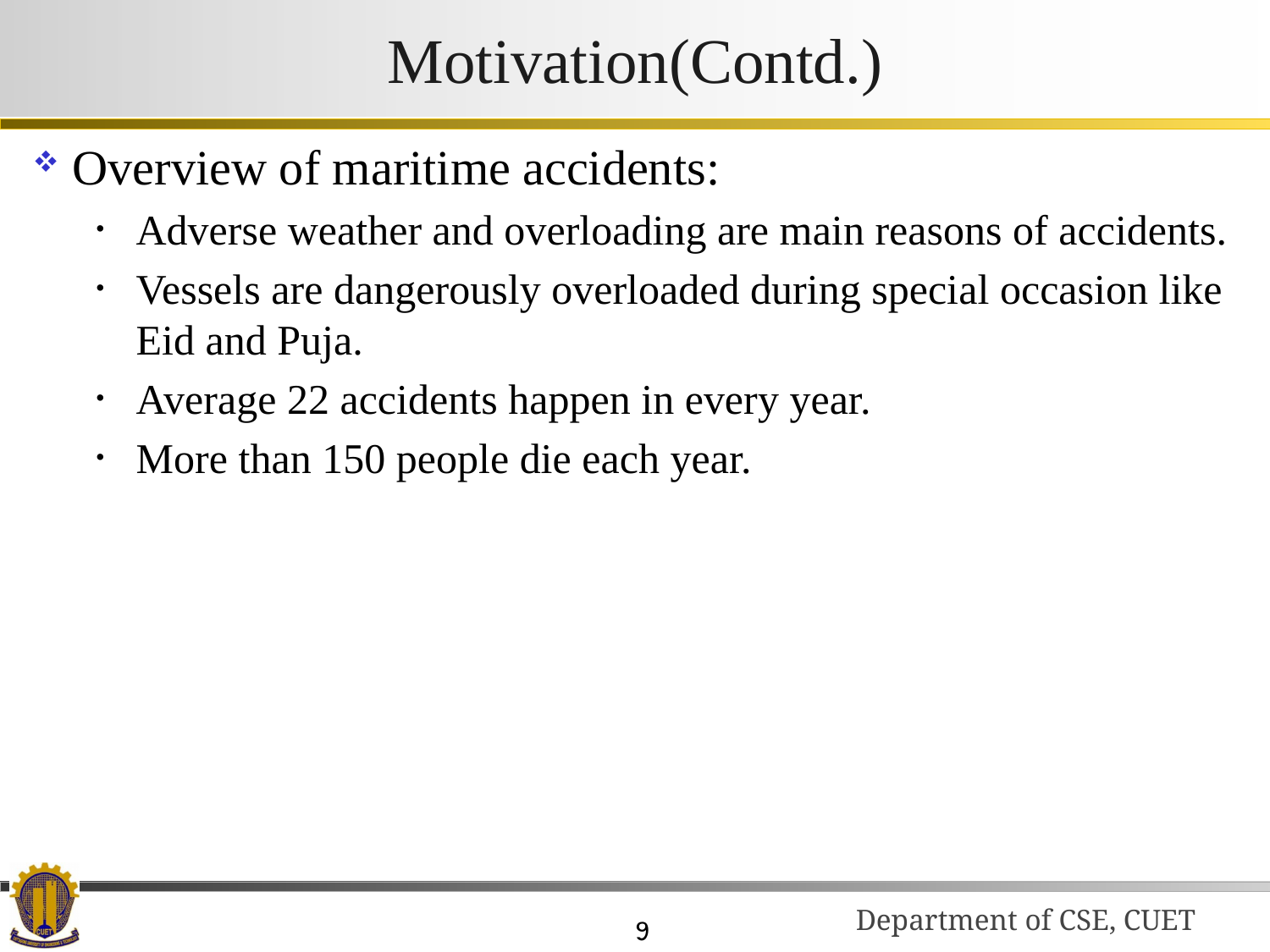

# Motivation(Contd.)
Overview of maritime accidents:
Adverse weather and overloading are main reasons of accidents.
Vessels are dangerously overloaded during special occasion like Eid and Puja.
Average 22 accidents happen in every year.
More than 150 people die each year.